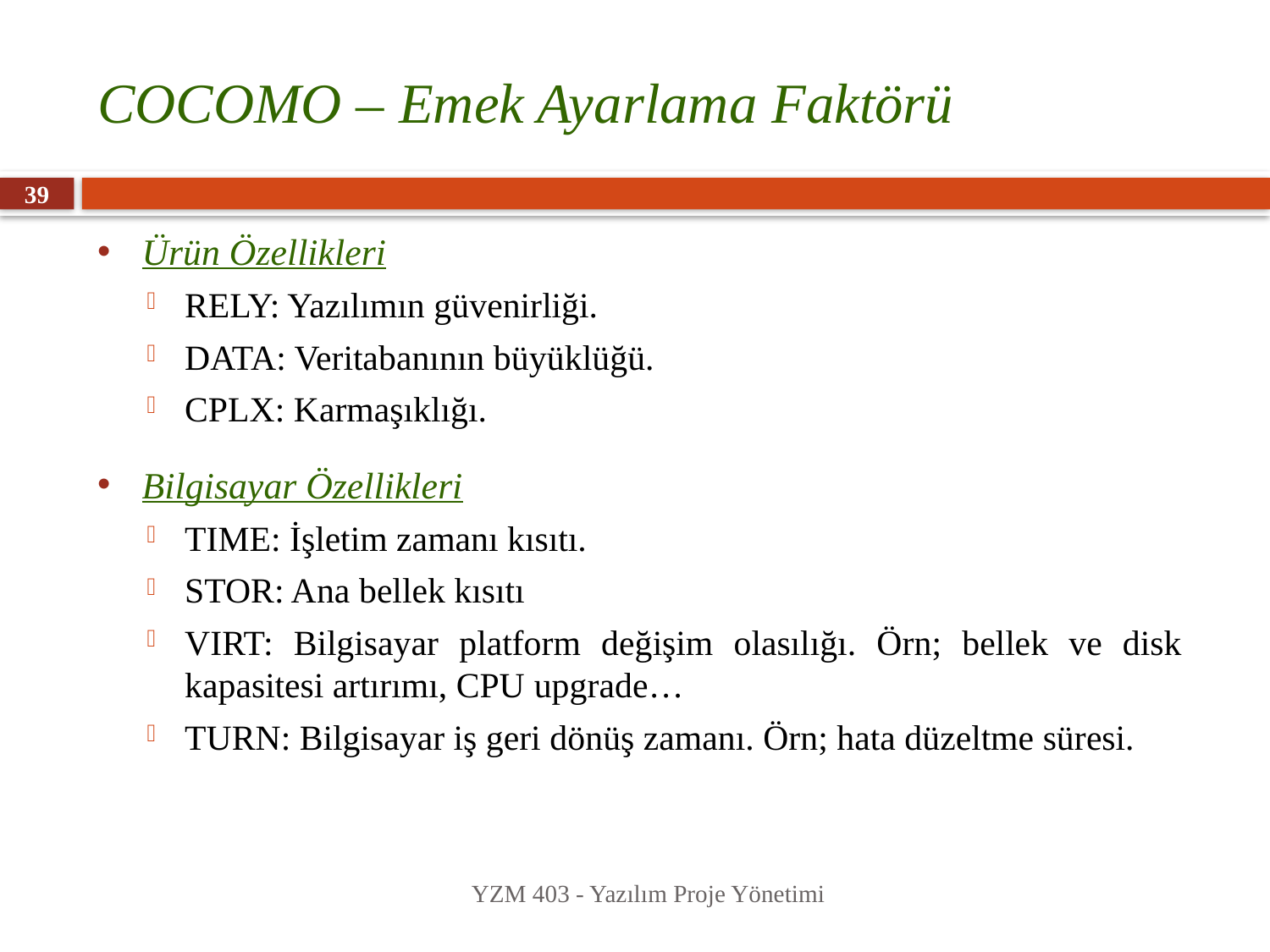

# COCOMO – Emek Ayarlama Faktörü
39
Ürün Özellikleri
RELY: Yazılımın güvenirliği.
DATA: Veritabanının büyüklüğü.
CPLX: Karmaşıklığı.

Bilgisayar Özellikleri
TIME: İşletim zamanı kısıtı.
STOR: Ana bellek kısıtı
VIRT: Bilgisayar platform değişim olasılığı. Örn; bellek ve disk kapasitesi artırımı, CPU upgrade…
TURN: Bilgisayar iş geri dönüş zamanı. Örn; hata düzeltme süresi.

YZM 403 - Yazılım Proje Yönetimi